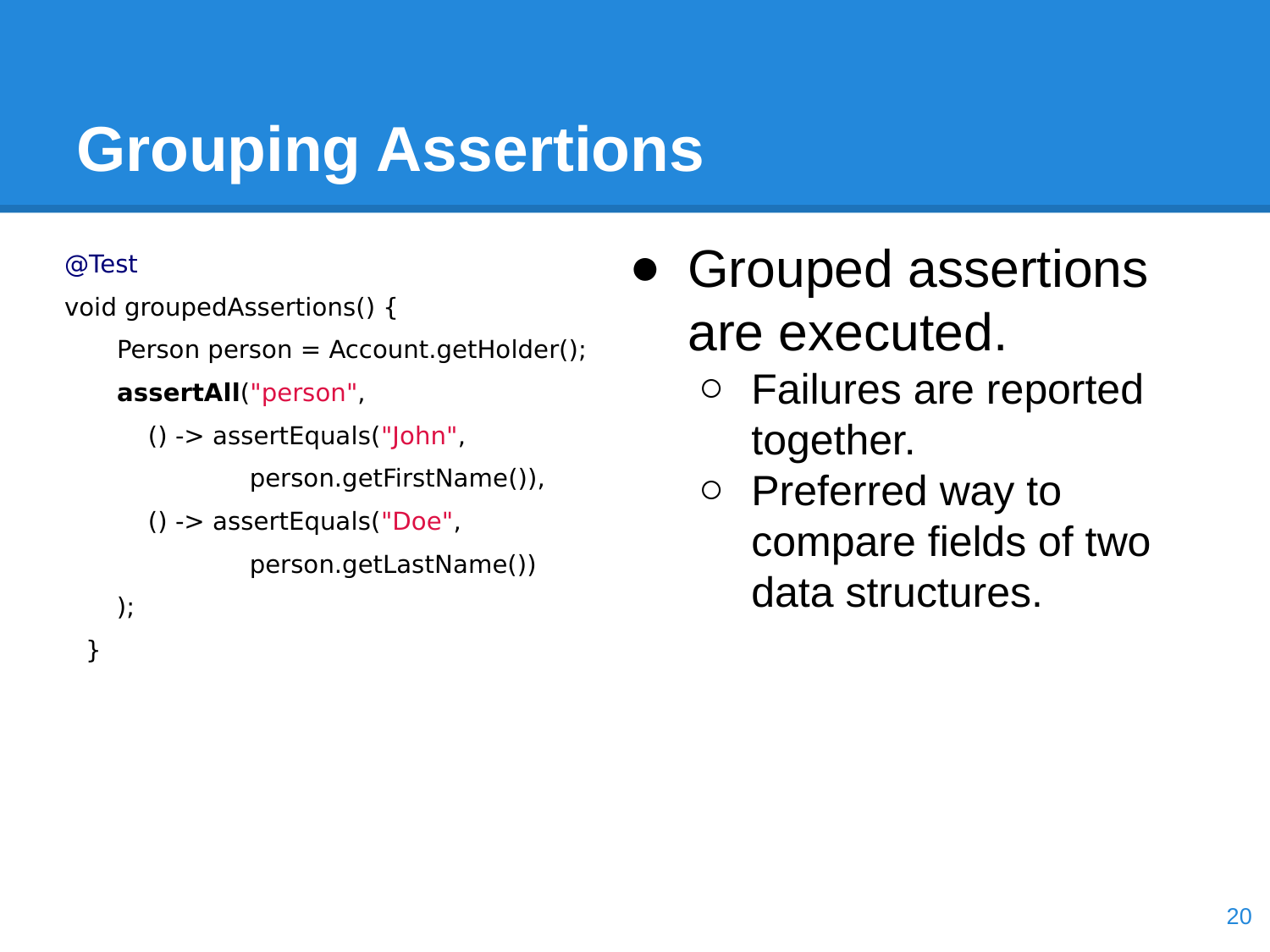

# Grouping Assertions
@Test
void groupedAssertions() {
    Person person = Account.getHolder();
    assertAll("person",
        () -> assertEquals("John",
                     person.getFirstName()),
        () -> assertEquals("Doe",
                     person.getLastName())
    );
}

Grouped assertions are executed.
Failures are reported together.
Preferred way to compare fields of two data structures.
20